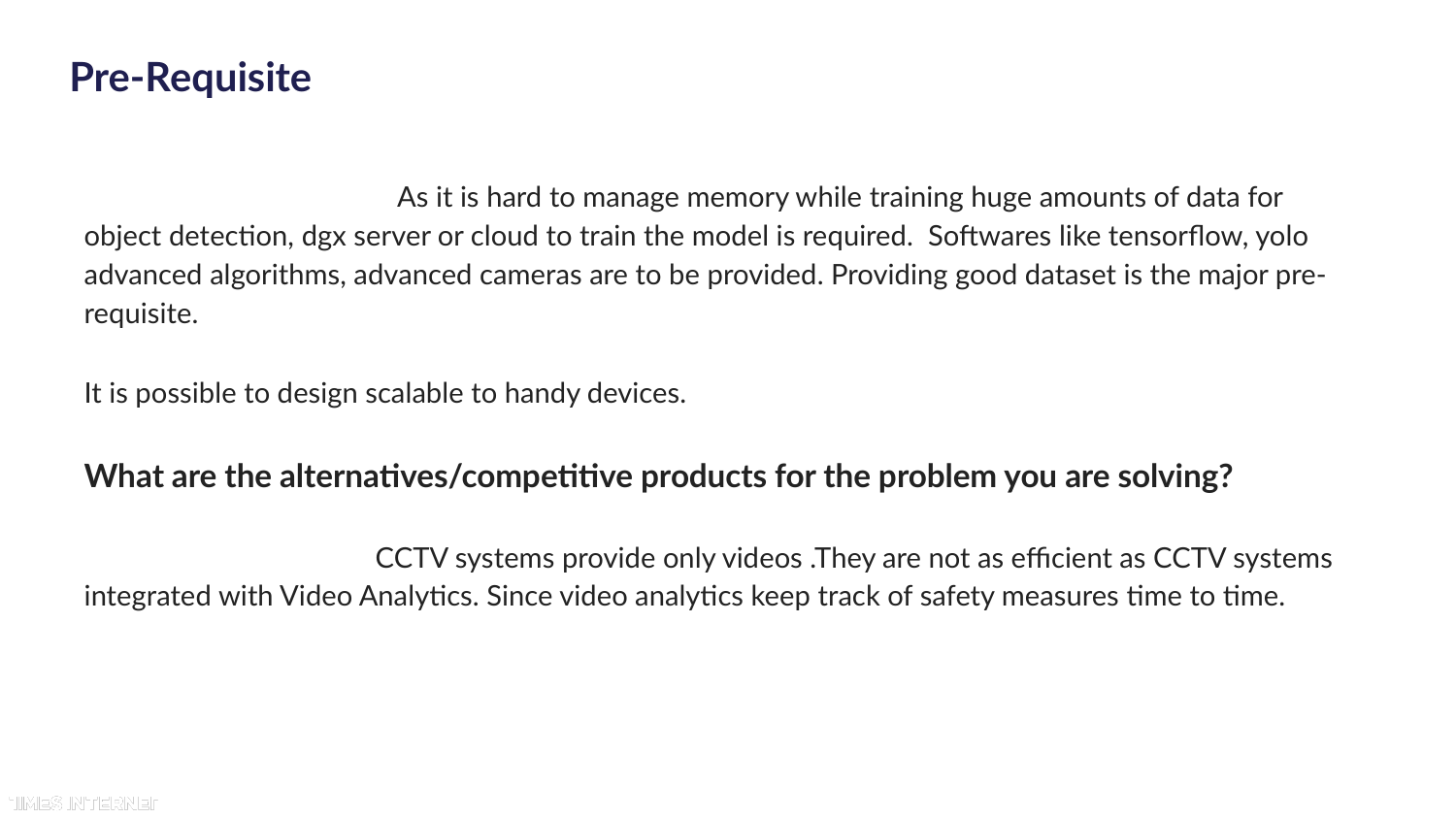

# Pre-Requisite
                                           As it is hard to manage memory while training huge amounts of data for object detection, dgx server or cloud to train the model is required.  Softwares like tensorflow, yolo advanced algorithms, advanced cameras are to be provided. Providing good dataset is the major pre-requisite.
It is possible to design scalable to handy devices.
What are the alternatives/competitive products for the problem you are solving?
		CCTV systems provide only videos .They are not as efficient as CCTV systems integrated with Video Analytics. Since video analytics keep track of safety measures time to time.